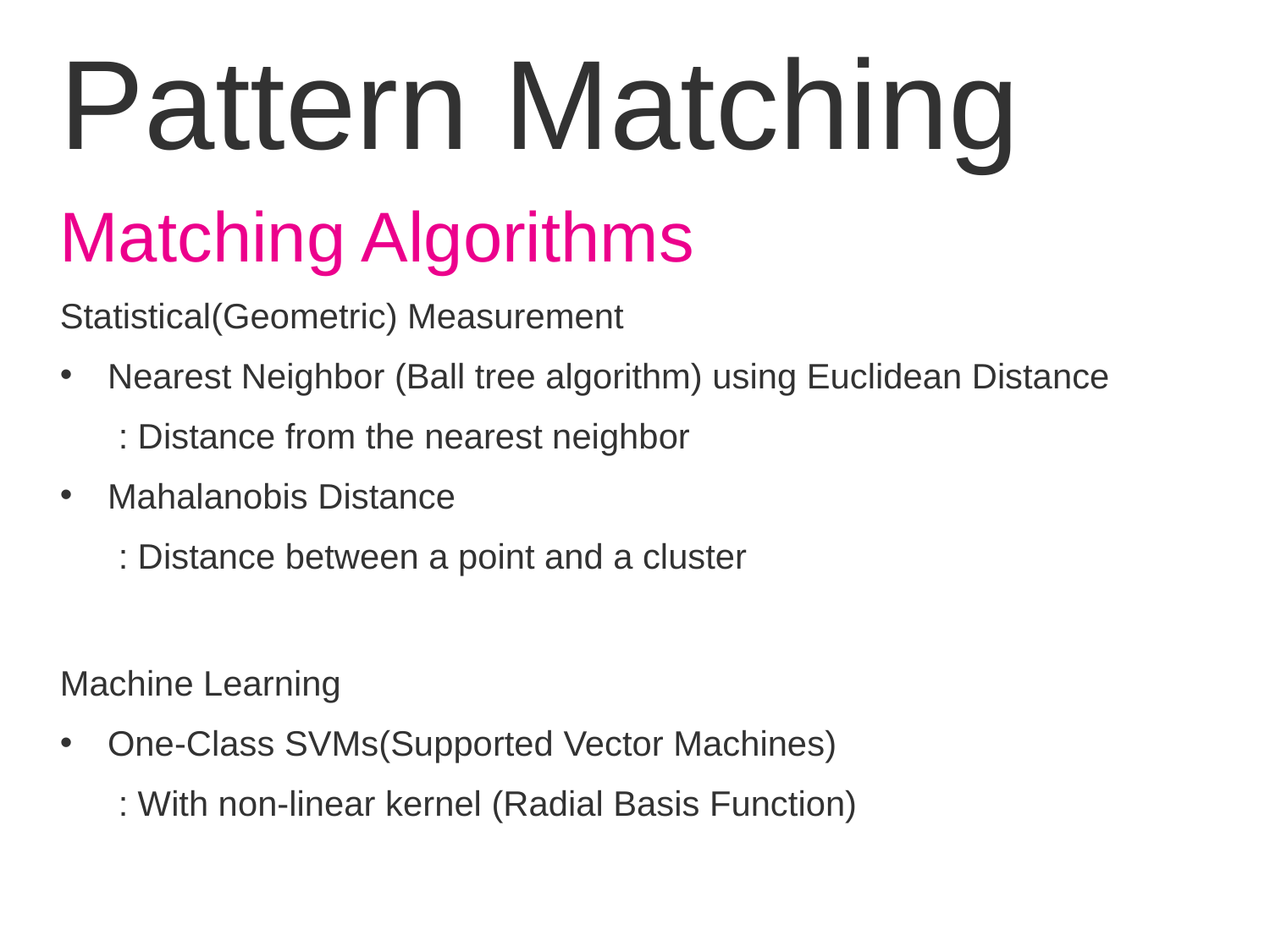

# Pattern Matching
Matching Algorithms
Statistical(Geometric) Measurement
Nearest Neighbor (Ball tree algorithm) using Euclidean Distance
      : Distance from the nearest neighbor
Mahalanobis Distance
      : Distance between a point and a cluster

Machine Learning
One-Class SVMs(Supported Vector Machines)
      : With non-linear kernel (Radial Basis Function)